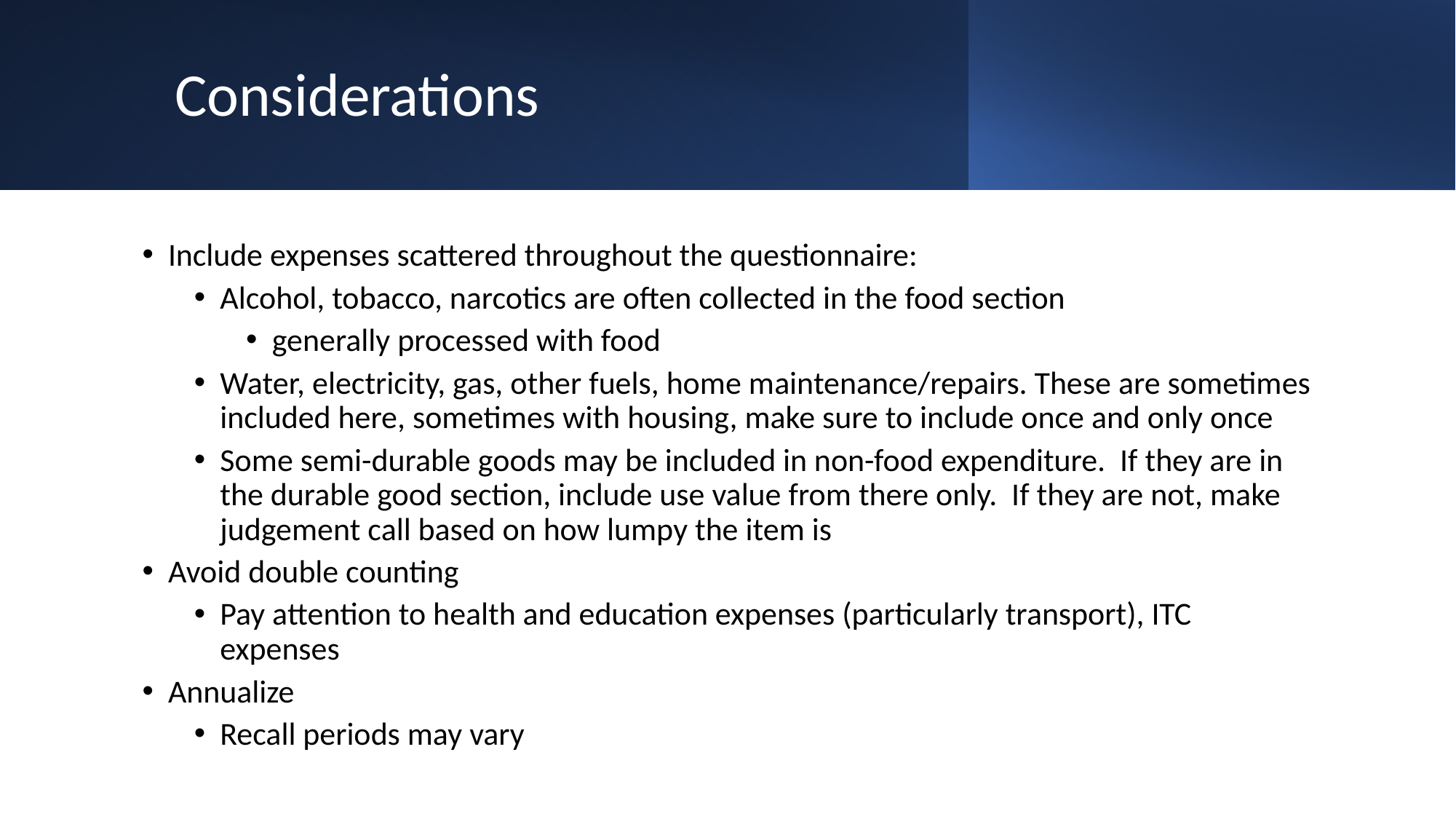

# Considerations
Include expenses scattered throughout the questionnaire:
Alcohol, tobacco, narcotics are often collected in the food section
generally processed with food
Water, electricity, gas, other fuels, home maintenance/repairs. These are sometimes included here, sometimes with housing, make sure to include once and only once
Some semi-durable goods may be included in non-food expenditure.  If they are in the durable good section, include use value from there only.  If they are not, make judgement call based on how lumpy the item is
Avoid double counting
Pay attention to health and education expenses (particularly transport), ITC expenses
Annualize
Recall periods may vary